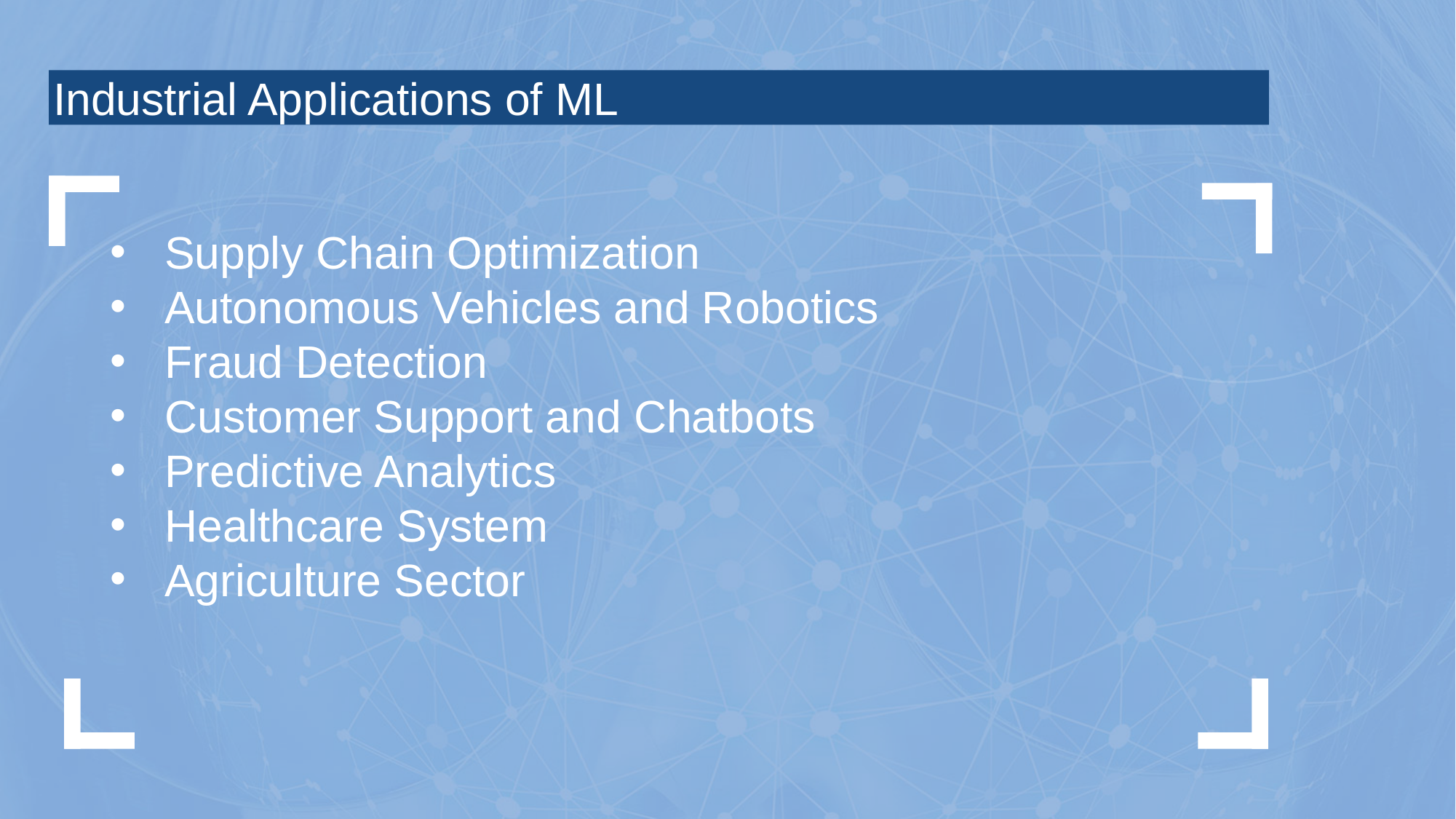

Industrial Applications of ML

Supply Chain Optimization
Autonomous Vehicles and Robotics
Fraud Detection
Customer Support and Chatbots
Predictive Analytics
Healthcare System
Agriculture Sector